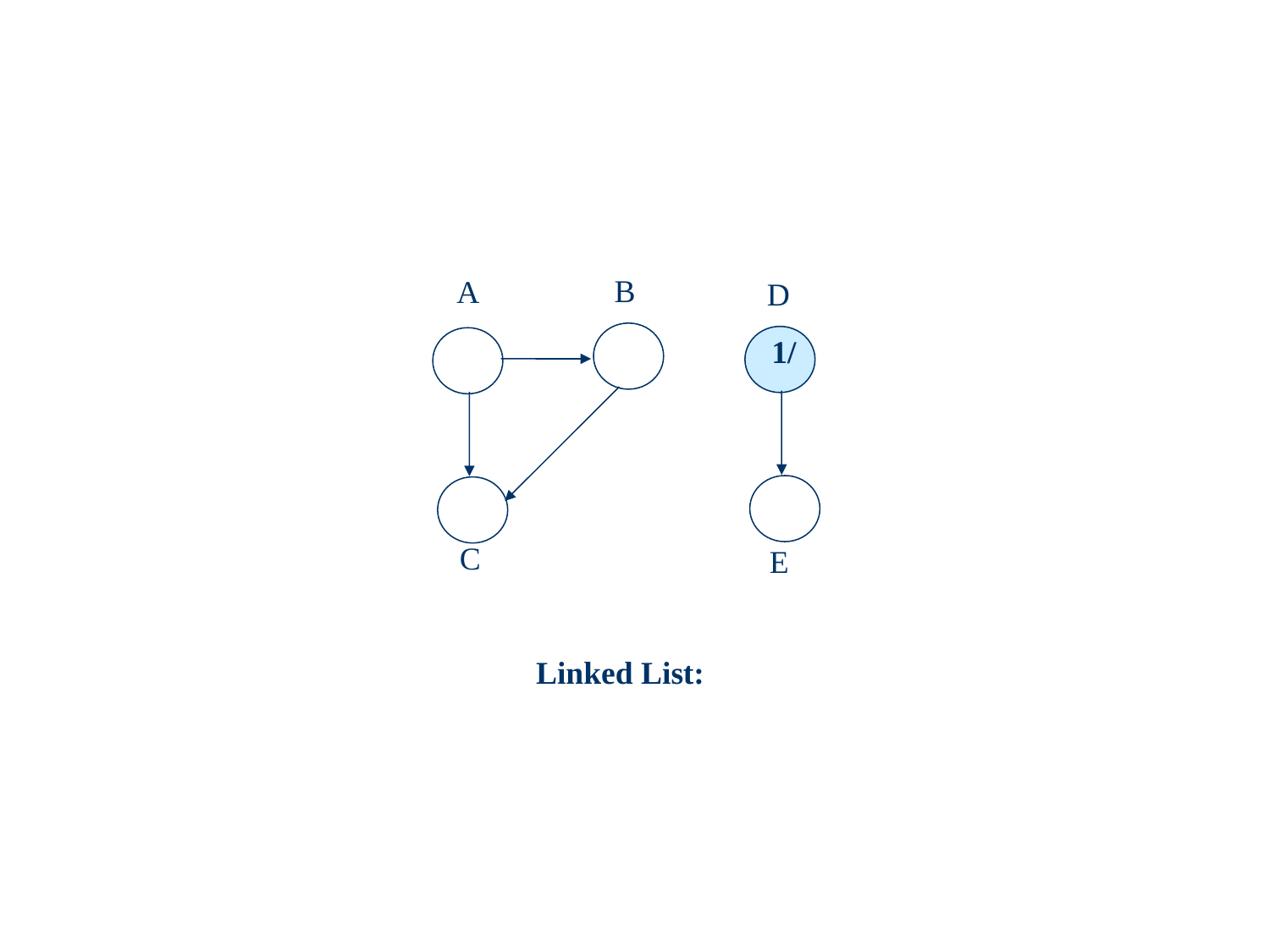

B
A
D

1/

C
E
Linked List: